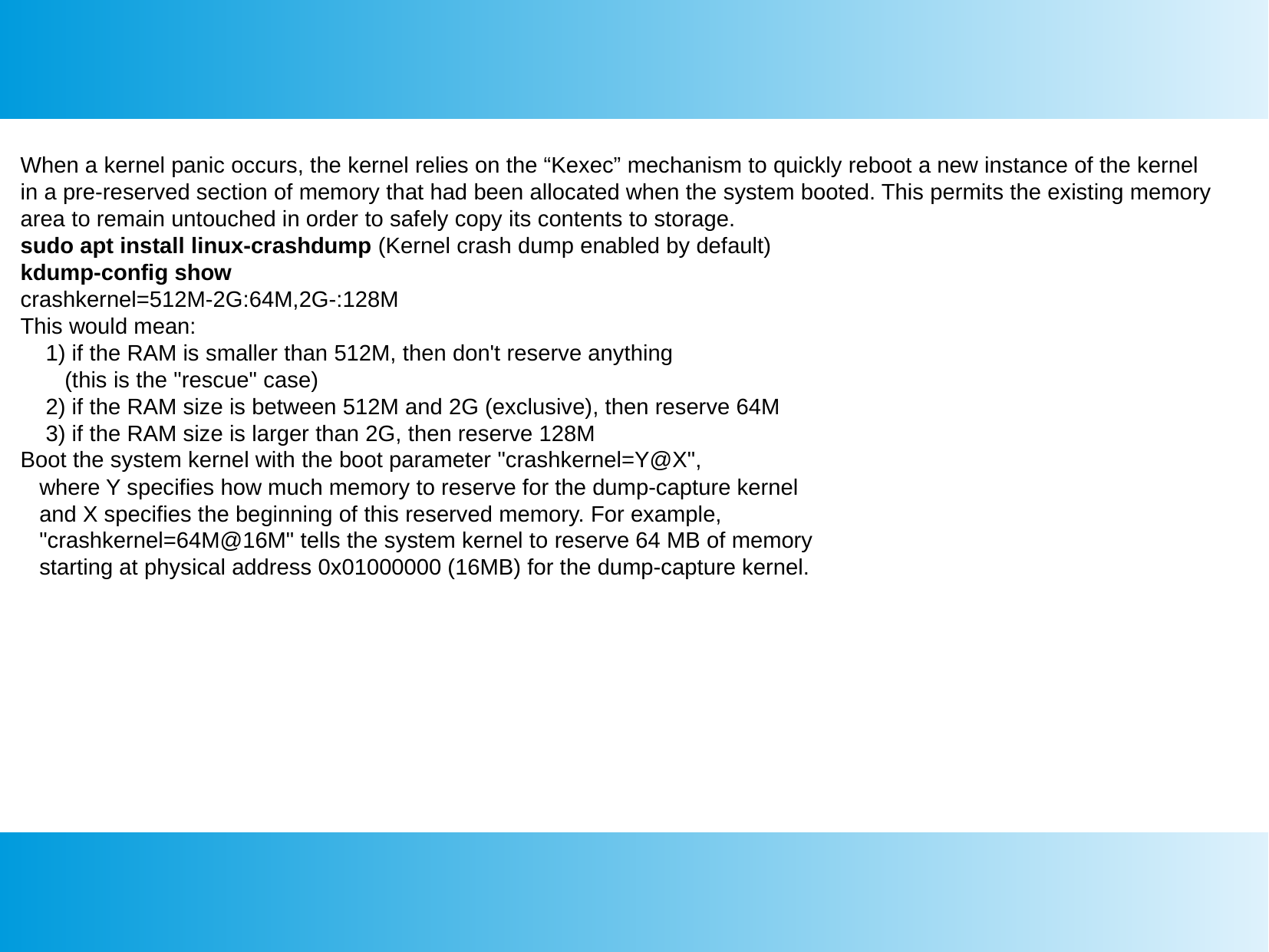

When a kernel panic occurs, the kernel relies on the “Kexec” mechanism to quickly reboot a new instance of the kernel in a pre-reserved section of memory that had been allocated when the system booted. This permits the existing memory area to remain untouched in order to safely copy its contents to storage.
sudo apt install linux-crashdump (Kernel crash dump enabled by default)
kdump-config show
crashkernel=512M-2G:64M,2G-:128M
This would mean:
    1) if the RAM is smaller than 512M, then don't reserve anything
       (this is the "rescue" case)
    2) if the RAM size is between 512M and 2G (exclusive), then reserve 64M
    3) if the RAM size is larger than 2G, then reserve 128M
Boot the system kernel with the boot parameter "crashkernel=Y@X",
   where Y specifies how much memory to reserve for the dump-capture kernel
   and X specifies the beginning of this reserved memory. For example,
   "crashkernel=64M@16M" tells the system kernel to reserve 64 MB of memory
   starting at physical address 0x01000000 (16MB) for the dump-capture kernel.